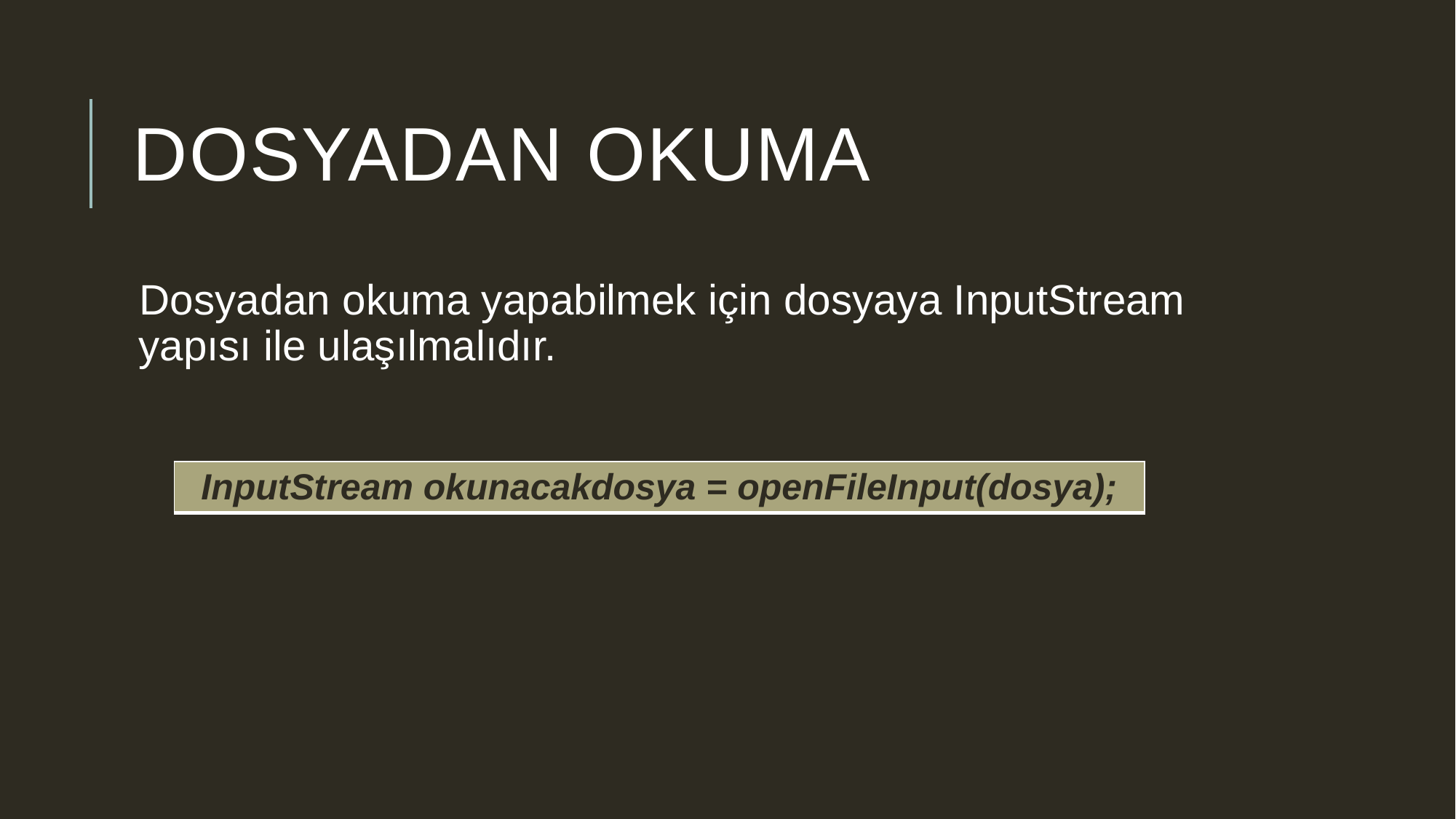

# DOSYADAN OKUMA
Dosyadan okuma yapabilmek için dosyaya InputStream yapısı ile ulaşılmalıdır.
| InputStream okunacakdosya = openFileInput(dosya); |
| --- |